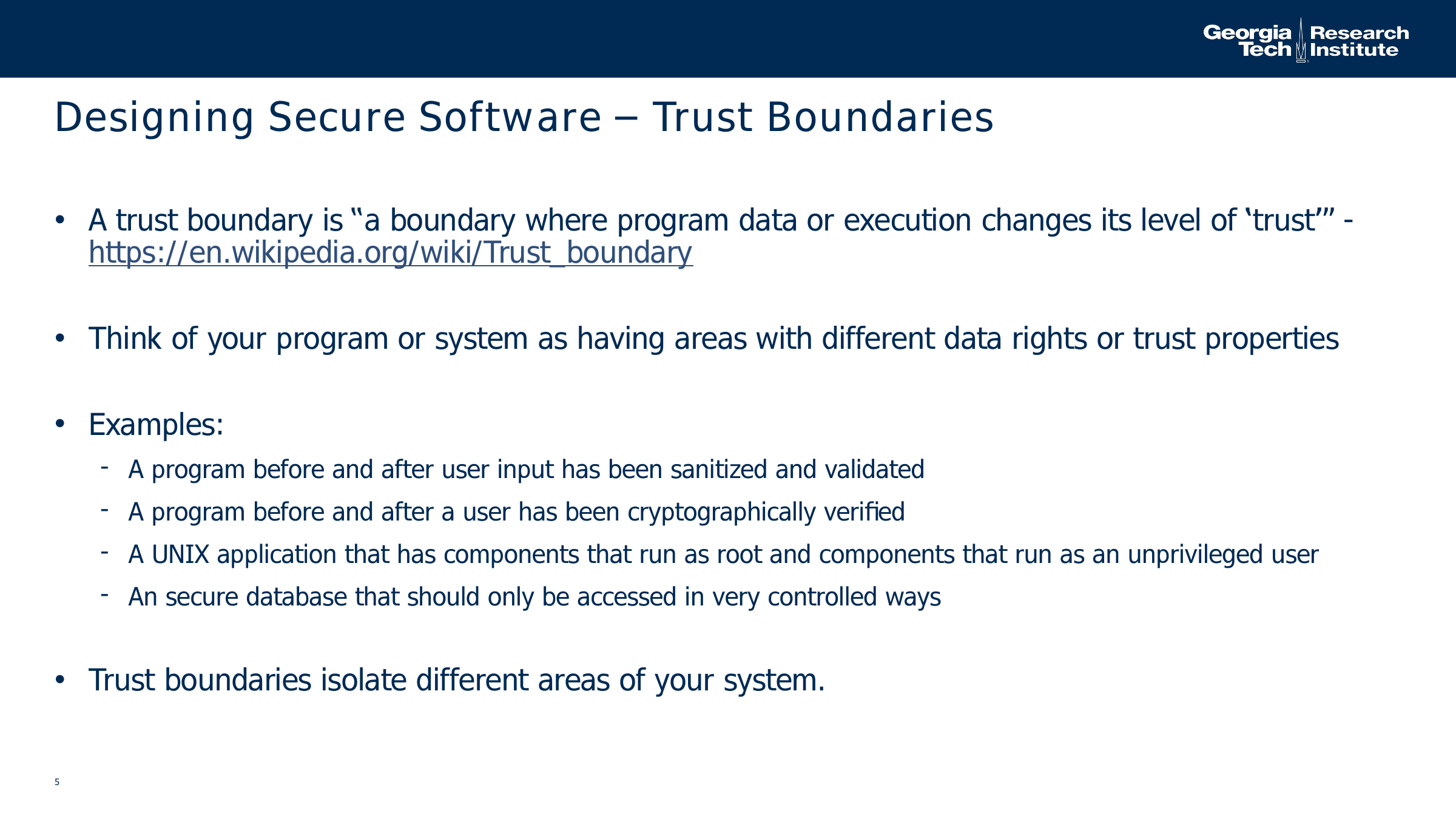

# Designing Secure Software – Trust Boundaries
A trust boundary is “a boundary where program data or execution changes its level of ‘trust’” - https://en.wikipedia.org/wiki/Trust_boundary
Think of your program or system as having areas with different data rights or trust properties
Examples:
A program before and after user input has been sanitized and validated
A program before and after a user has been cryptographically verified
A UNIX application that has components that run as root and components that run as an unprivileged user
An secure database that should only be accessed in very controlled ways
Trust boundaries isolate different areas of your system.